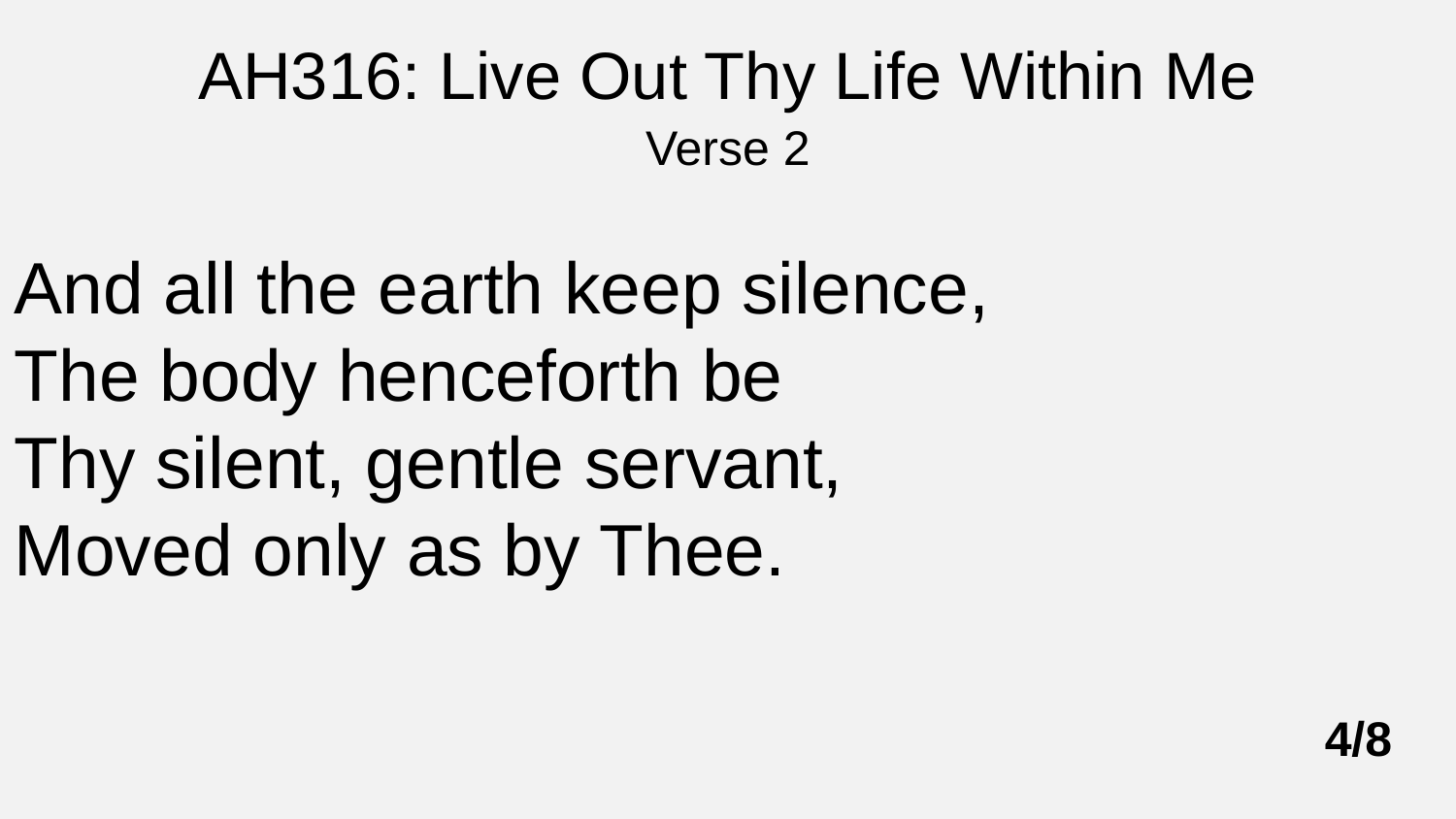

AH316: Live Out Thy Life Within Me
Verse 2
And all the earth keep silence,
The body henceforth be
Thy silent, gentle servant,
Moved only as by Thee.

4/8